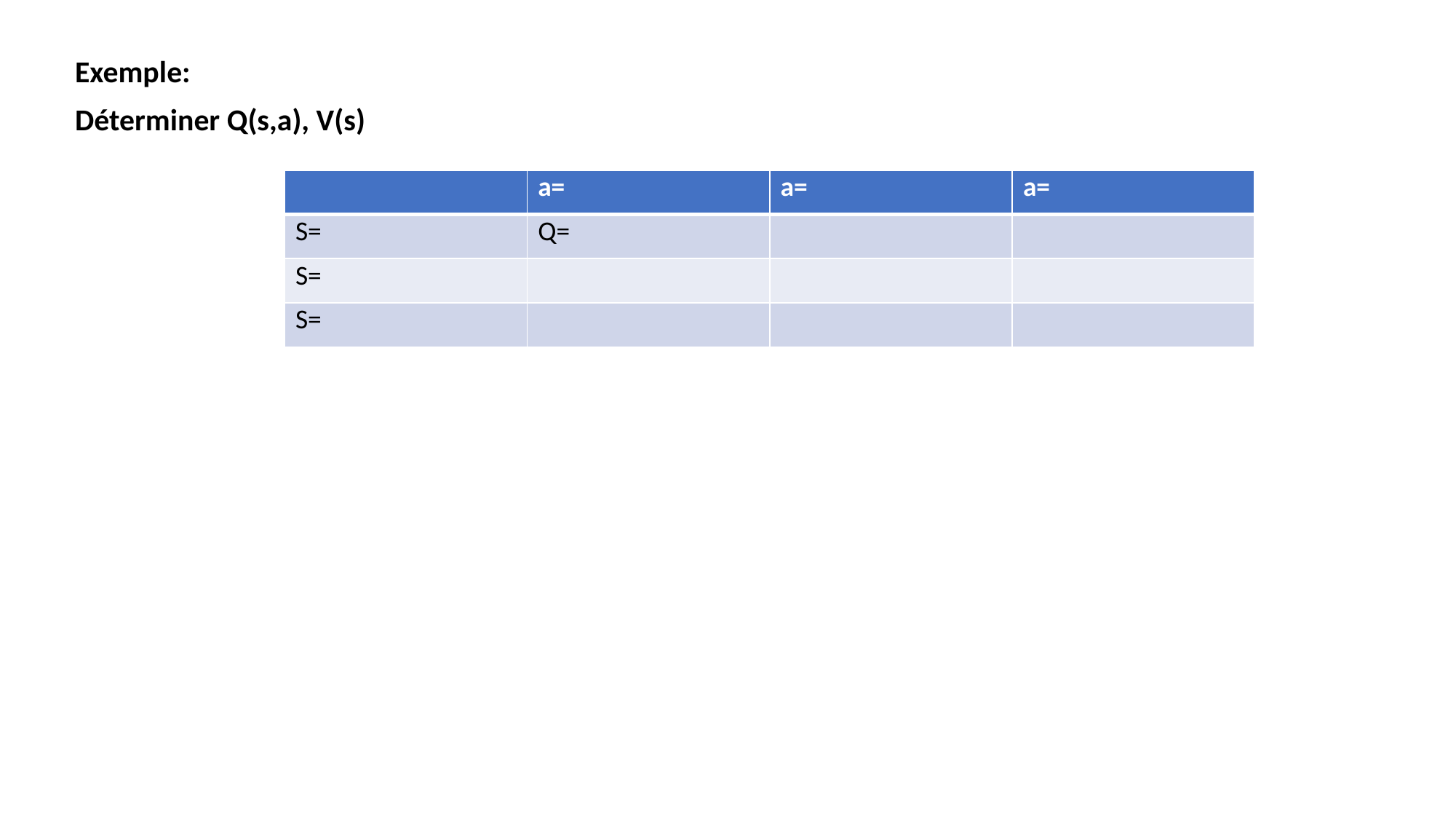

Exemple:
Déterminer Q(s,a), V(s)

|  | a= | a= | a= |
| --- | --- | --- | --- |
| S= | Q= |  |  |
| S= |  |  |  |
| S= |  |  |  |